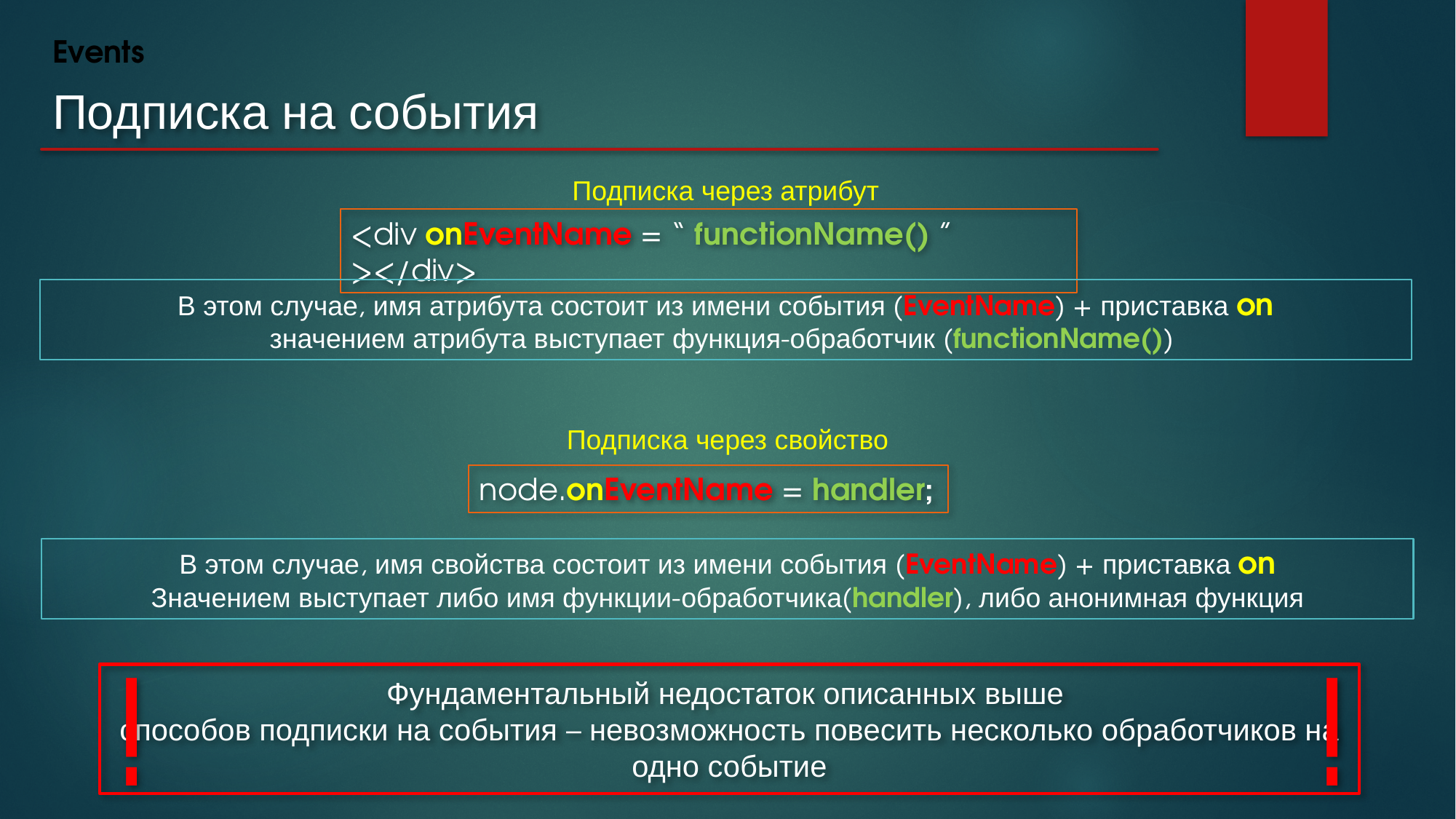

Events
Подписка на события
Подписка через атрибут
<div onEventName = “ functionName() ” ></div>
В этом случае, имя атрибута состоит из имени события (EventName) + приставка on
значением атрибута выступает функция-обработчик (functionName())
Подписка через свойство
node.onEventName = handler;
В этом случае, имя свойства состоит из имени события (EventName) + приставка on
Значением выступает либо имя функции-обработчика(handler), либо анонимная функция
!
!
Фундаментальный недостаток описанных выше
способов подписки на события – невозможность повесить несколько обработчиков на одно событие